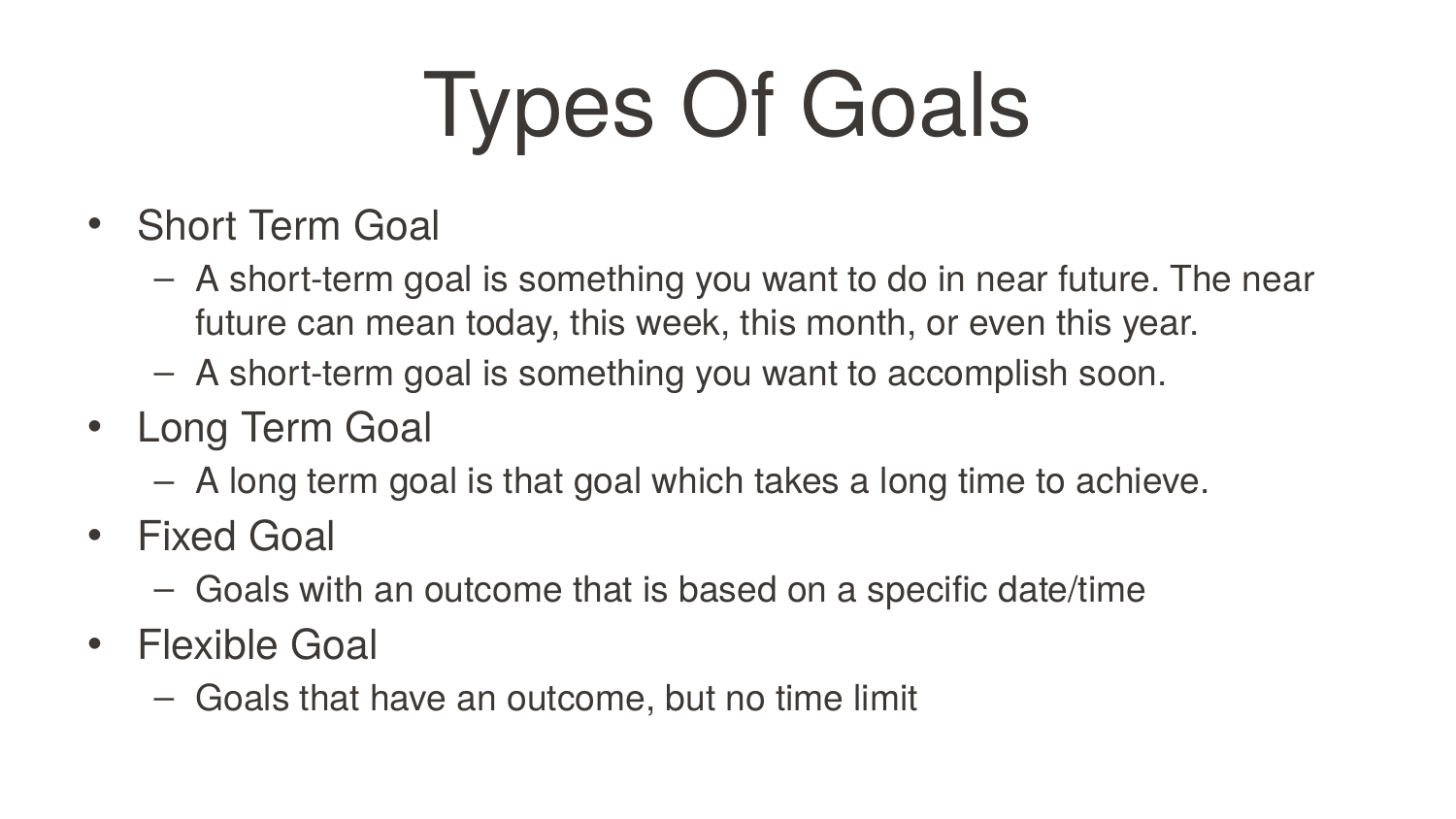

# Types Of Goals
Short Term Goal
A short-term goal is something you want to do in near future. The near future can mean today, this week, this month, or even this year.
A short-term goal is something you want to accomplish soon.
Long Term Goal
A long term goal is that goal which takes a long time to achieve.
Fixed Goal
Goals with an outcome that is based on a specific date/time
Flexible Goal
Goals that have an outcome, but no time limit